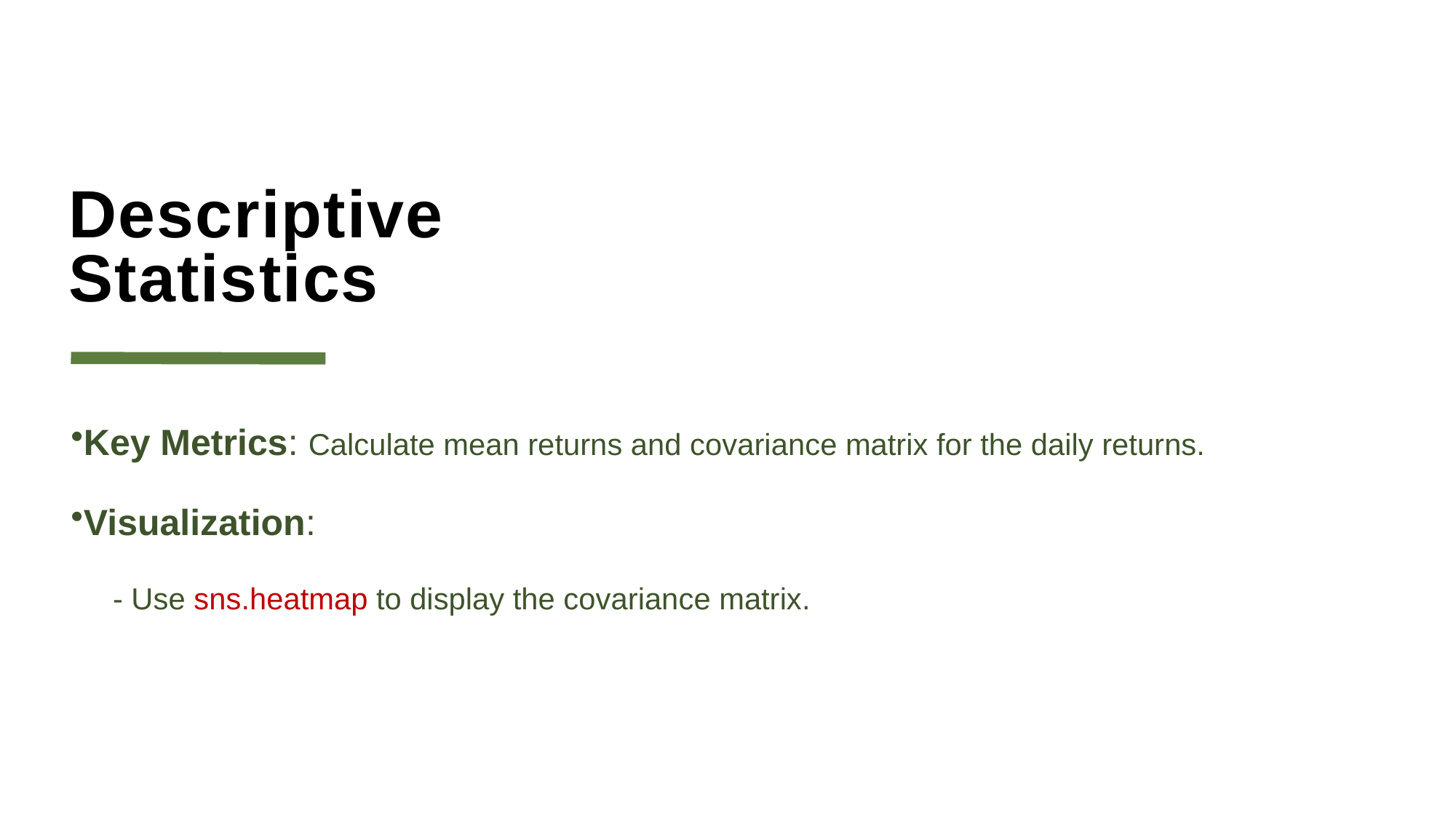

# Descriptive Statistics
Key Metrics: Calculate mean returns and covariance matrix for the daily returns.

Visualization:

     - Use sns.heatmap to display the covariance matrix.